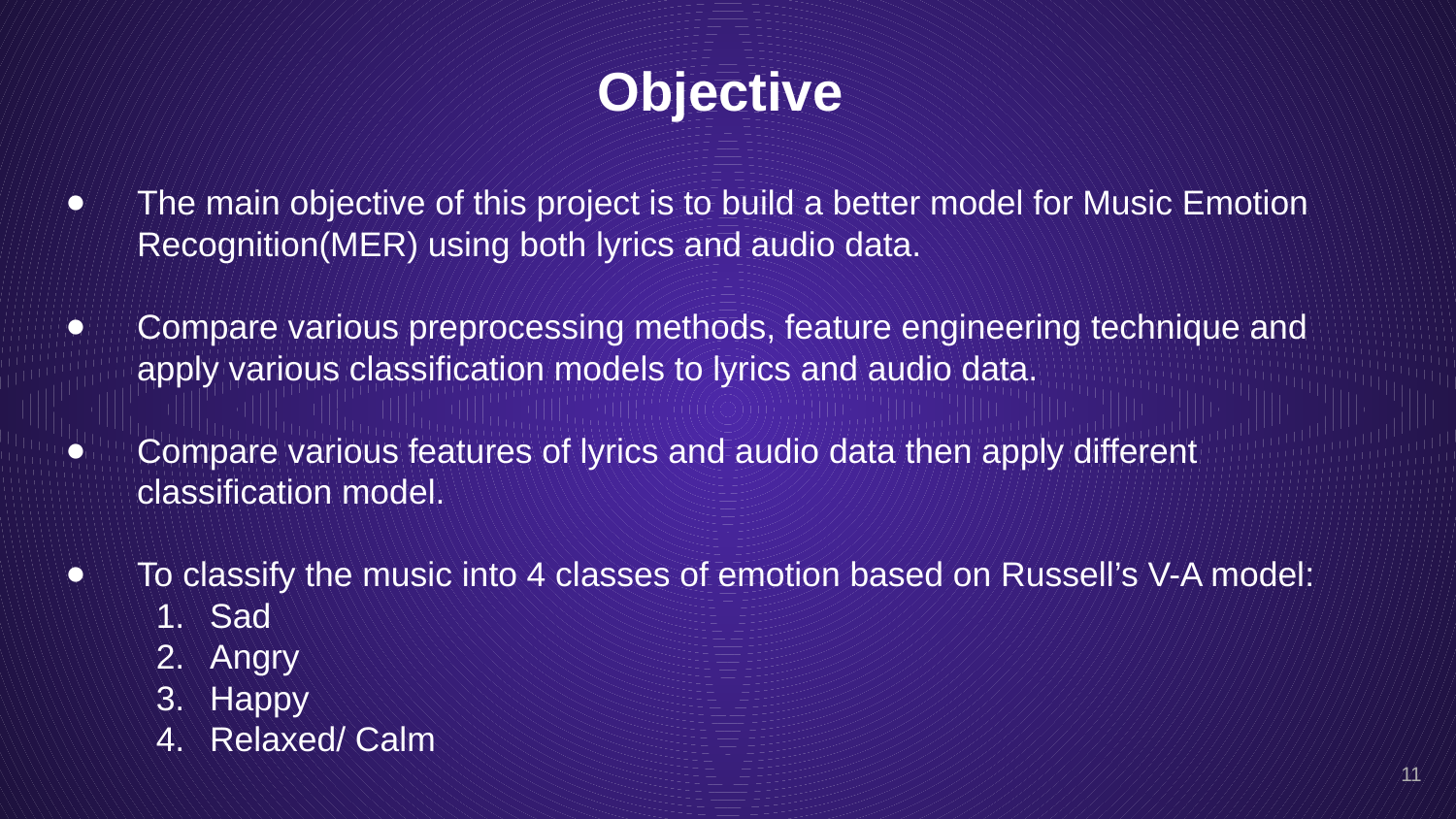

# Objective
The main objective of this project is to build a better model for Music Emotion Recognition(MER) using both lyrics and audio data.

Compare various preprocessing methods, feature engineering technique and apply various classification models to lyrics and audio data.

Compare various features of lyrics and audio data then apply different classification model.

To classify the music into 4 classes of emotion based on Russell’s V-A model:
Sad
Angry
Happy
Relaxed/ Calm

11